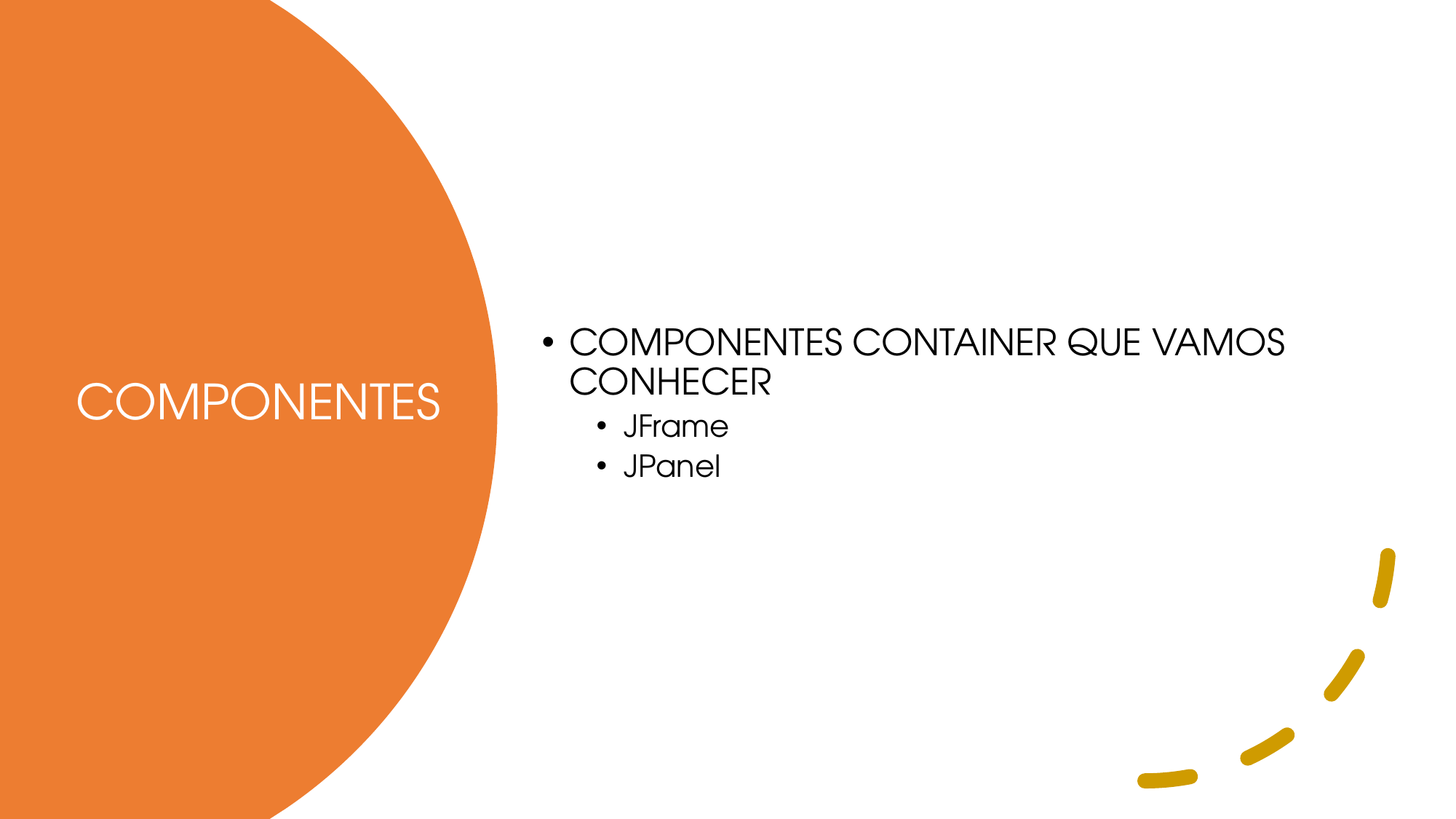

COMPONENTES CONTAINER QUE VAMOS CONHECER
JFrame
JPanel
# COMPONENTES